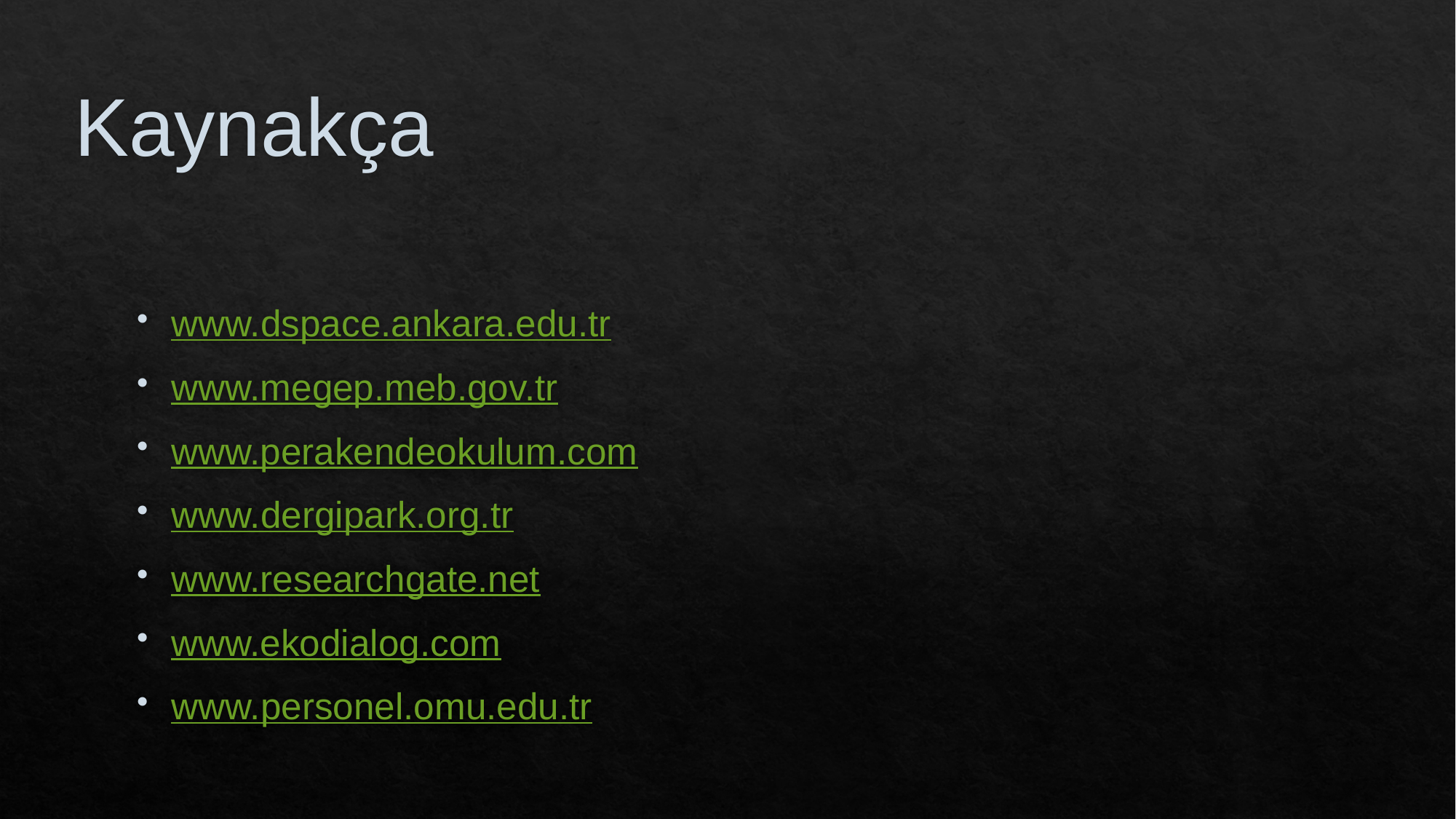

# Kaynakça
www.dspace.ankara.edu.tr
www.megep.meb.gov.tr
www.perakendeokulum.com
www.dergipark.org.tr
www.researchgate.net
www.ekodialog.com
www.personel.omu.edu.tr